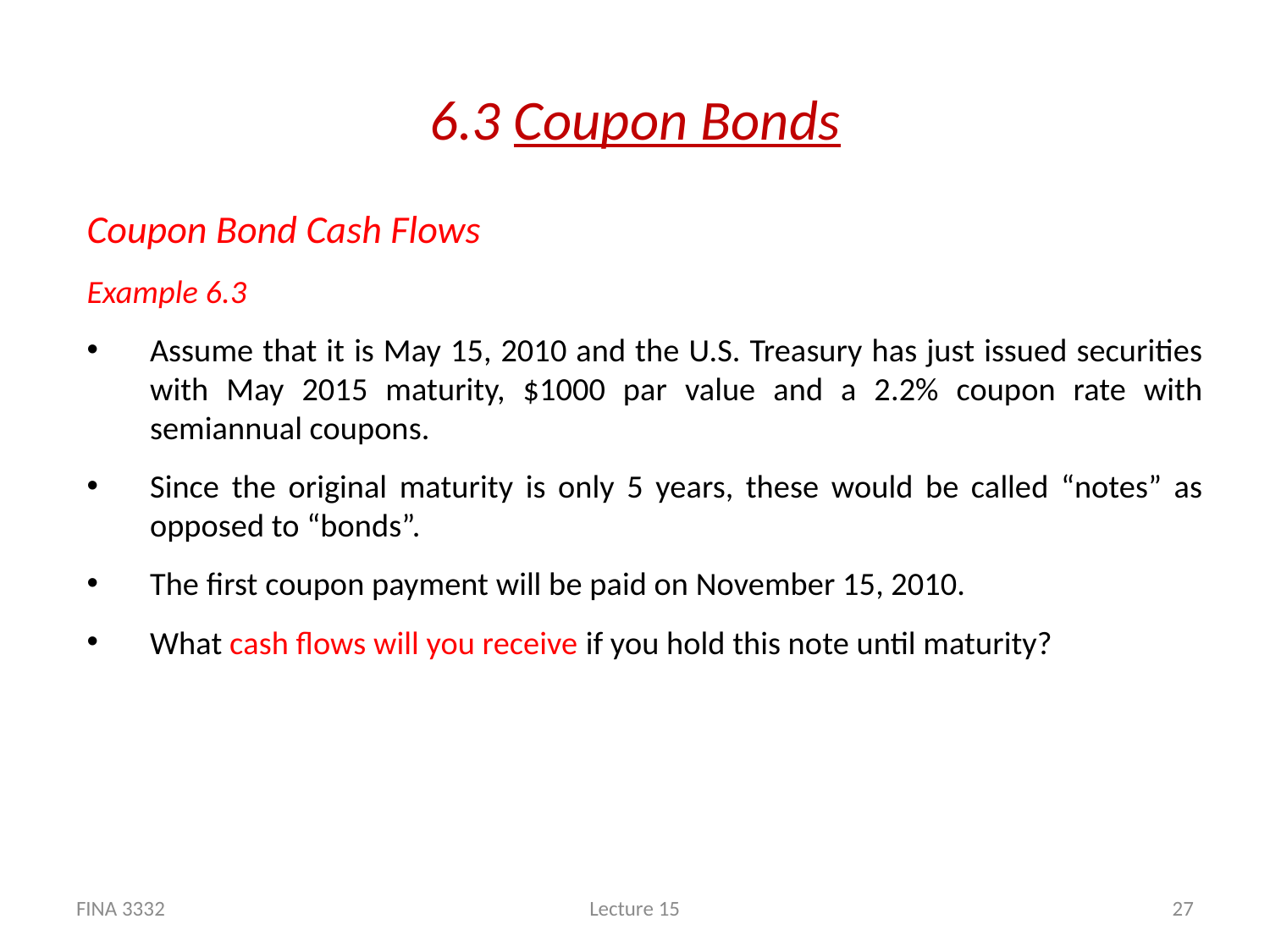

# 6.3 Coupon Bonds
Coupon Bond Cash Flows
Example 6.3
Assume that it is May 15, 2010 and the U.S. Treasury has just issued securities with May 2015 maturity, $1000 par value and a 2.2% coupon rate with semiannual coupons.
Since the original maturity is only 5 years, these would be called “notes” as opposed to “bonds”.
The first coupon payment will be paid on November 15, 2010.
What cash flows will you receive if you hold this note until maturity?

FINA 3332
Lecture 15
27